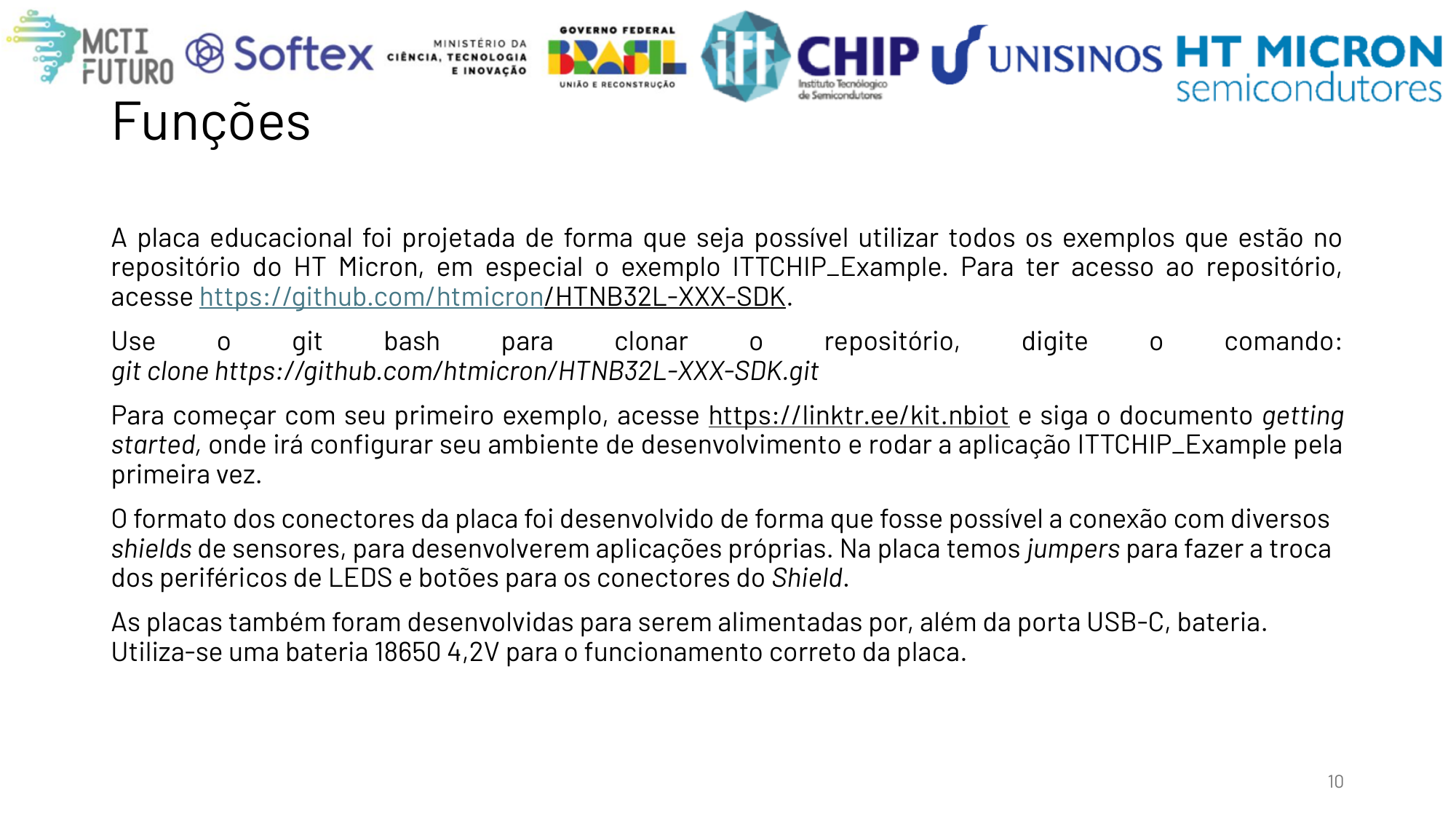

# Funções
A placa educacional foi projetada de forma que seja possível utilizar todos os exemplos que estão no repositório do HT Micron, em especial o exemplo ITTCHIP_Example. Para ter acesso ao repositório, acesse https://github.com/htmicron/HTNB32L-XXX-SDK.
Use o git bash para clonar o repositório, digite o comando:
git clone https://github.com/htmicron/HTNB32L-XXX-SDK.git
Para começar com seu primeiro exemplo, acesse https://linktr.ee/kit.nbiot e siga o documento getting started, onde irá configurar seu ambiente de desenvolvimento e rodar a aplicação ITTCHIP_Example pela primeira vez.
O formato dos conectores da placa foi desenvolvido de forma que fosse possível a conexão com diversos shields de sensores, para desenvolverem aplicações próprias. Na placa temos jumpers para fazer a troca dos periféricos de LEDS e botões para os conectores do Shield.
As placas também foram desenvolvidas para serem alimentadas por, além da porta USB-C, bateria. Utiliza-se uma bateria 18650 4,2V para o funcionamento correto da placa.
10